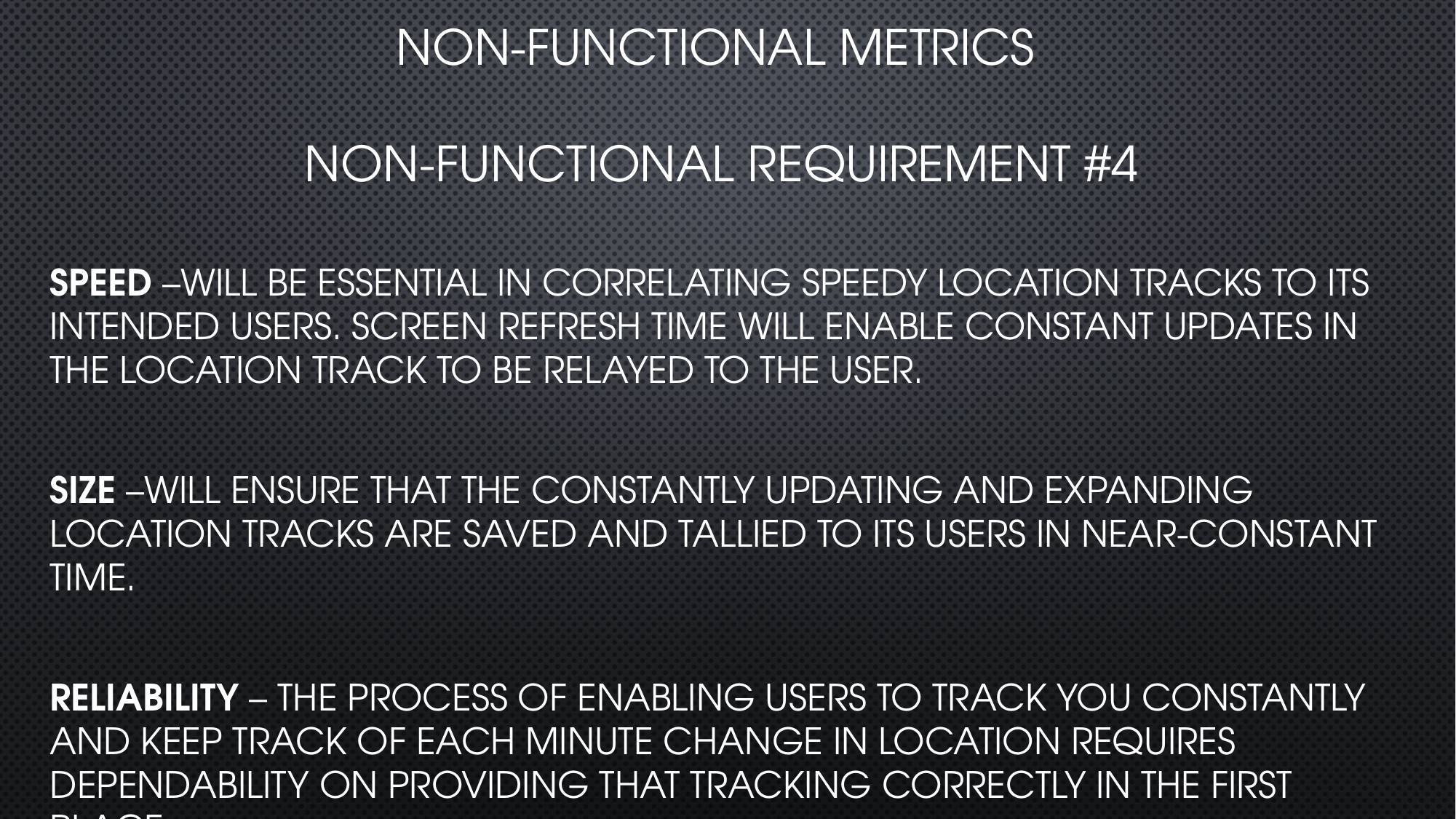

# NON-Functional metrics NON-FUNCTIONAL REQUIREMENT #4
Speed –will be essential in correlating speedy location tracks to its intended users. Screen refresh time will enable constant updates in the location track to be relayed to the user.

Size –will ensure that the constantly updating and expanding location tracks are saved and tallied to its users in near-constant time.

Reliability – The process of enabling users to track you constantly and keep track of each minute change in location requires dependability on providing that tracking correctly in the first place.